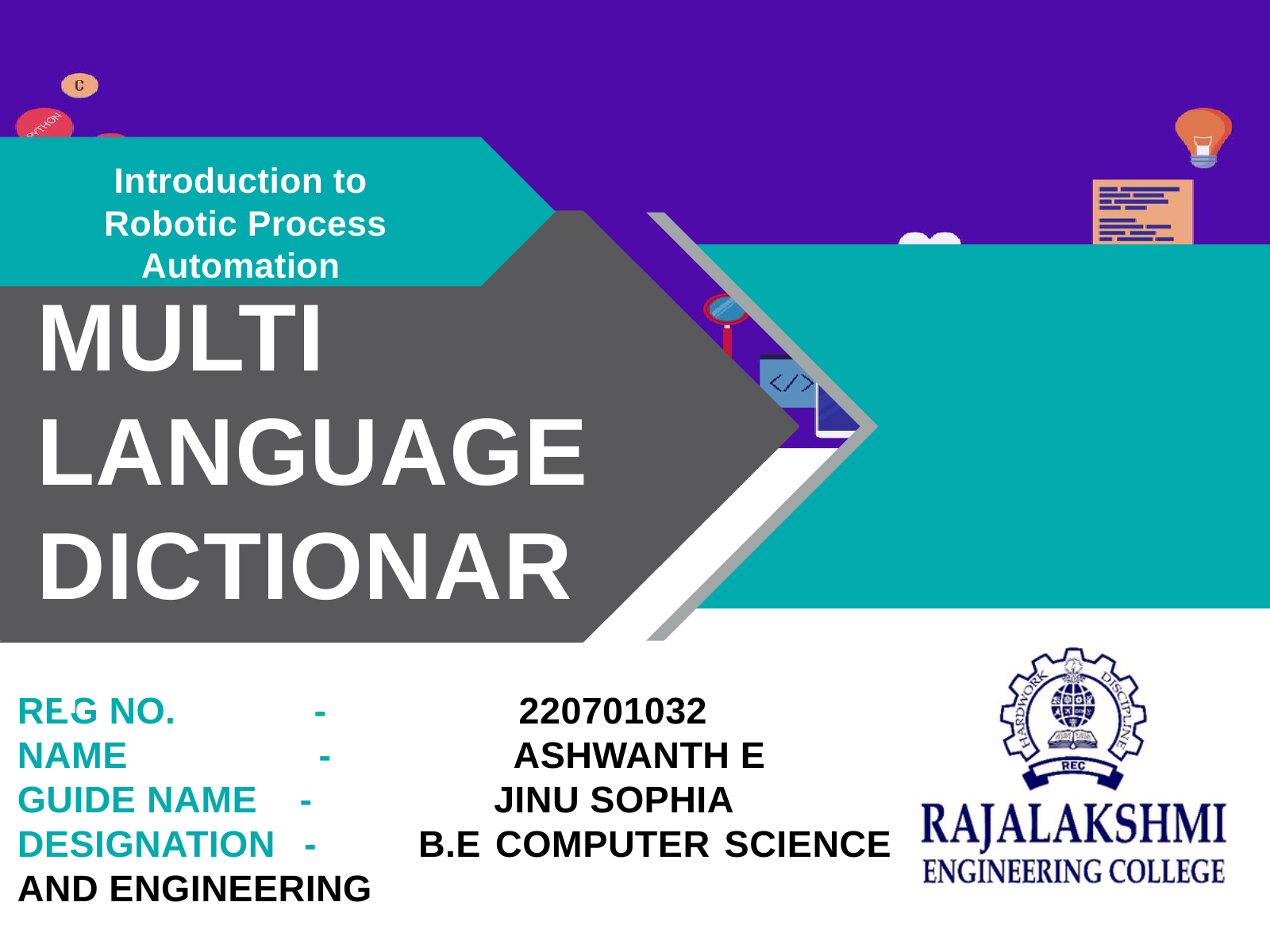

Introduction to
Robotic Process Automation

MULTI LANGUAGE DICTIONARY

REG NO.             -                  220701032
NAME                  -                 ASHWANTH E
GUIDE NAME    -                 JINU SOPHIA
DESIGNATION  -       B.E COMPUTER SCIENCE AND ENGINEERING